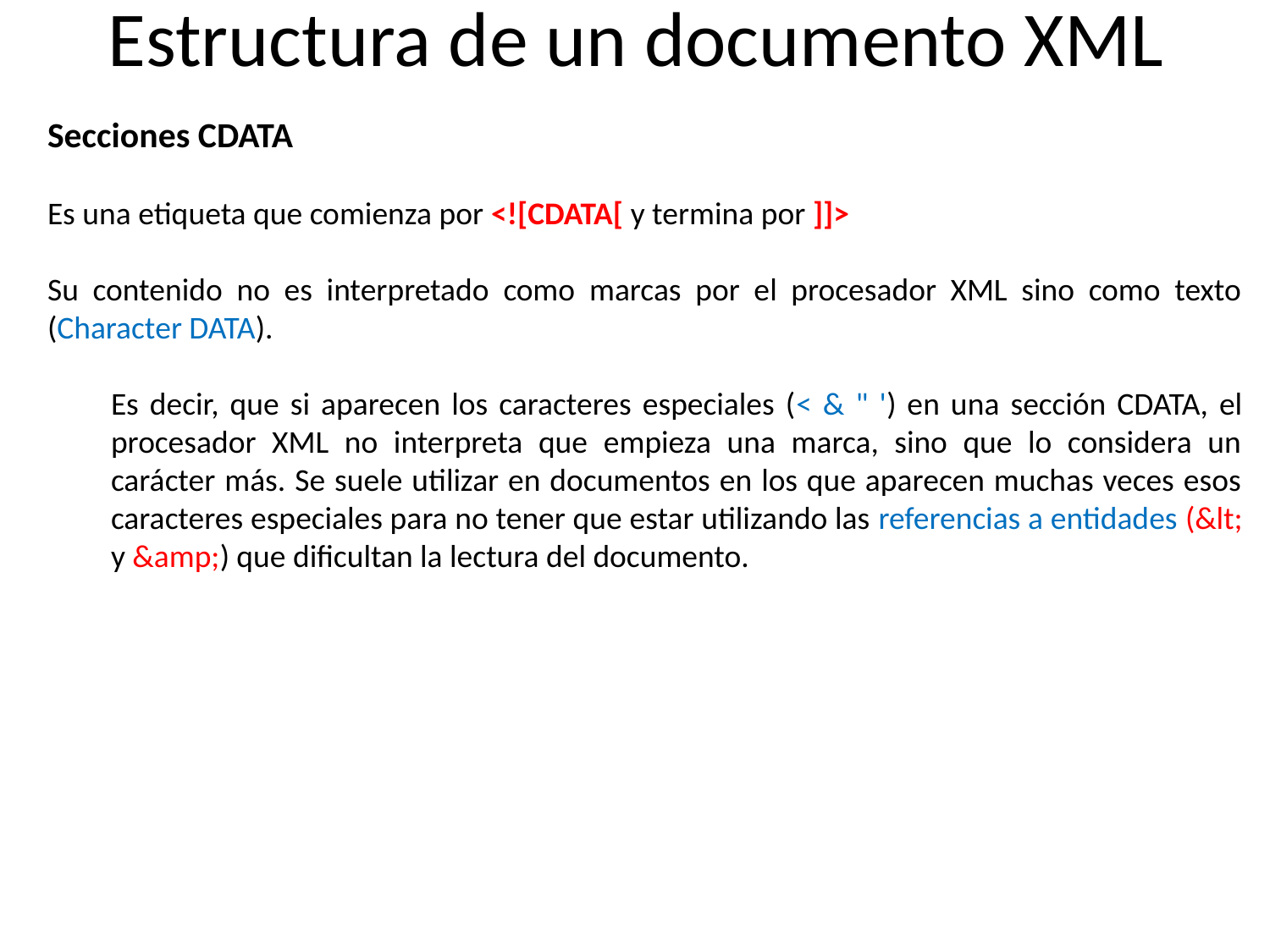

# Estructura de un documento XML
Secciones CDATA

Es una etiqueta que comienza por <![CDATA[ y termina por ]]>

Su contenido no es interpretado como marcas por el procesador XML sino como texto (Character DATA).

Es decir, que si aparecen los caracteres especiales (< & " ') en una sección CDATA, el procesador XML no interpreta que empieza una marca, sino que lo considera un carácter más. Se suele utilizar en documentos en los que aparecen muchas veces esos caracteres especiales para no tener que estar utilizando las referencias a entidades (&lt; y &amp;) que dificultan la lectura del documento.